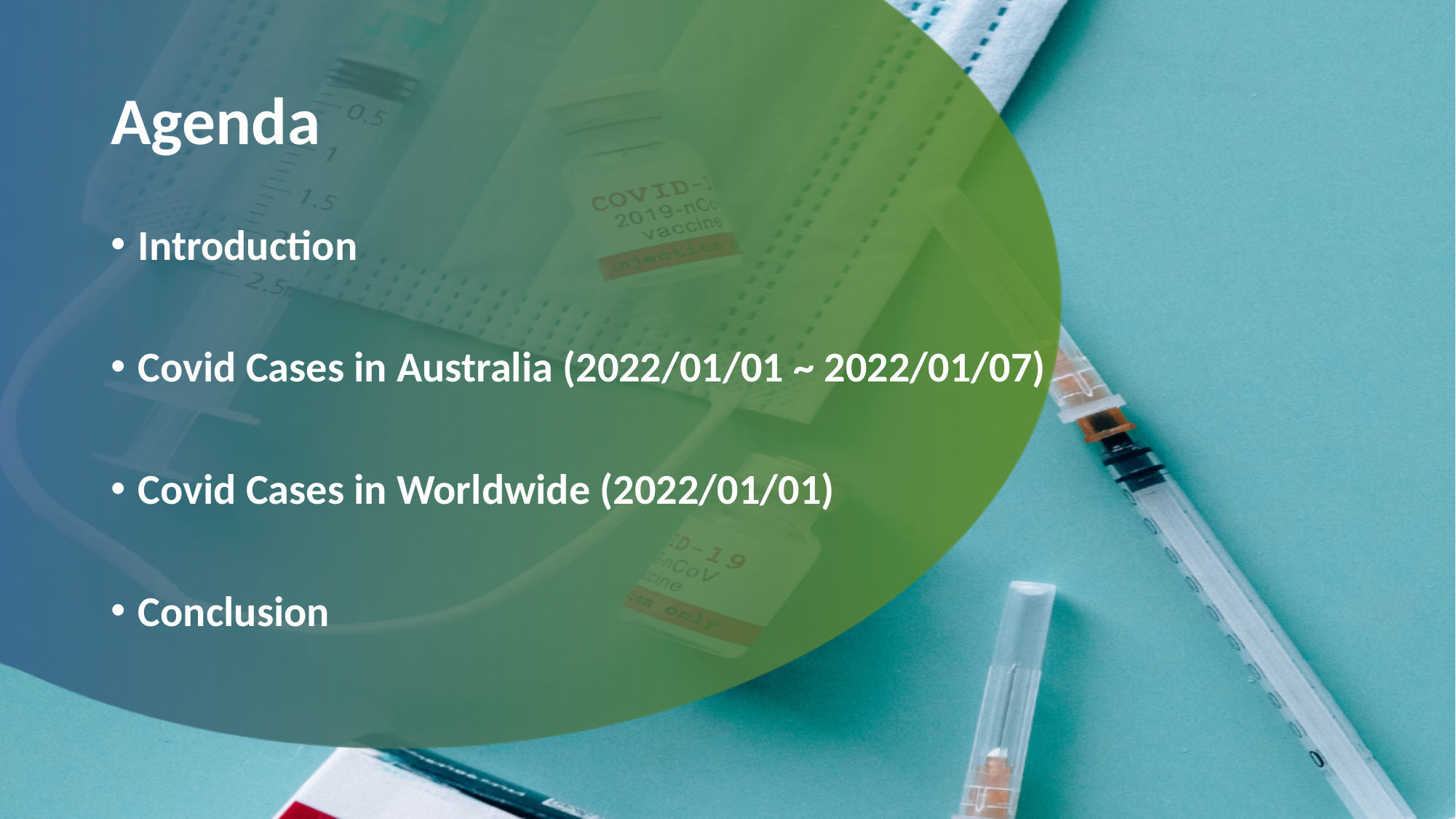

# Agenda
Introduction

Covid Cases in Australia (2022/01/01 ~ 2022/01/07)

Covid Cases in Worldwide (2022/01/01)

Conclusion